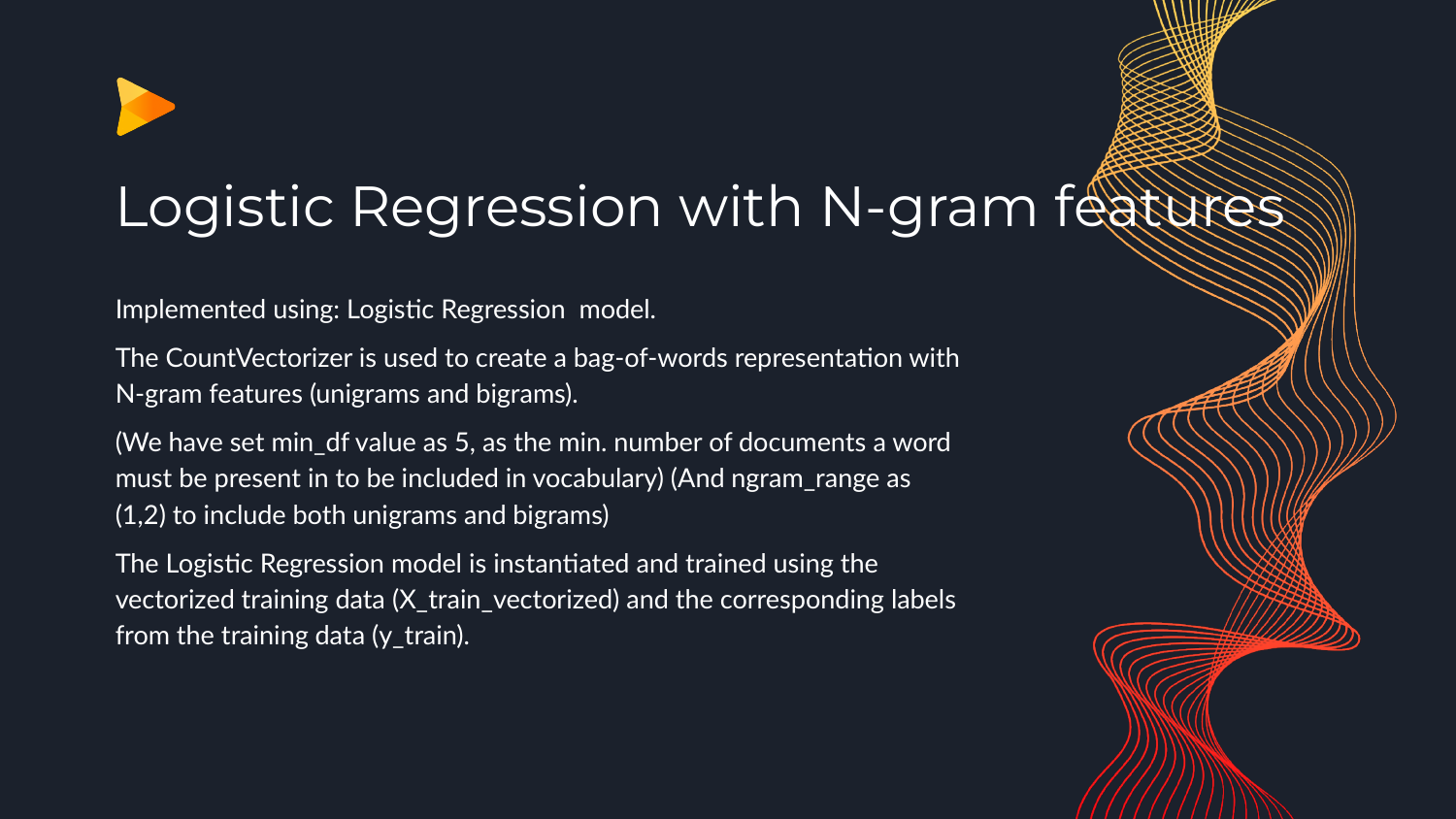

# Logistic Regression with N-gram features
Implemented using: Logistic Regression  model.
The CountVectorizer is used to create a bag-of-words representation with N-gram features (unigrams and bigrams).
(We have set min_df value as 5, as the min. number of documents a word must be present in to be included in vocabulary) (And ngram_range as (1,2) to include both unigrams and bigrams)
The Logistic Regression model is instantiated and trained using the  vectorized training data (X_train_vectorized) and the corresponding labels from the training data (y_train).